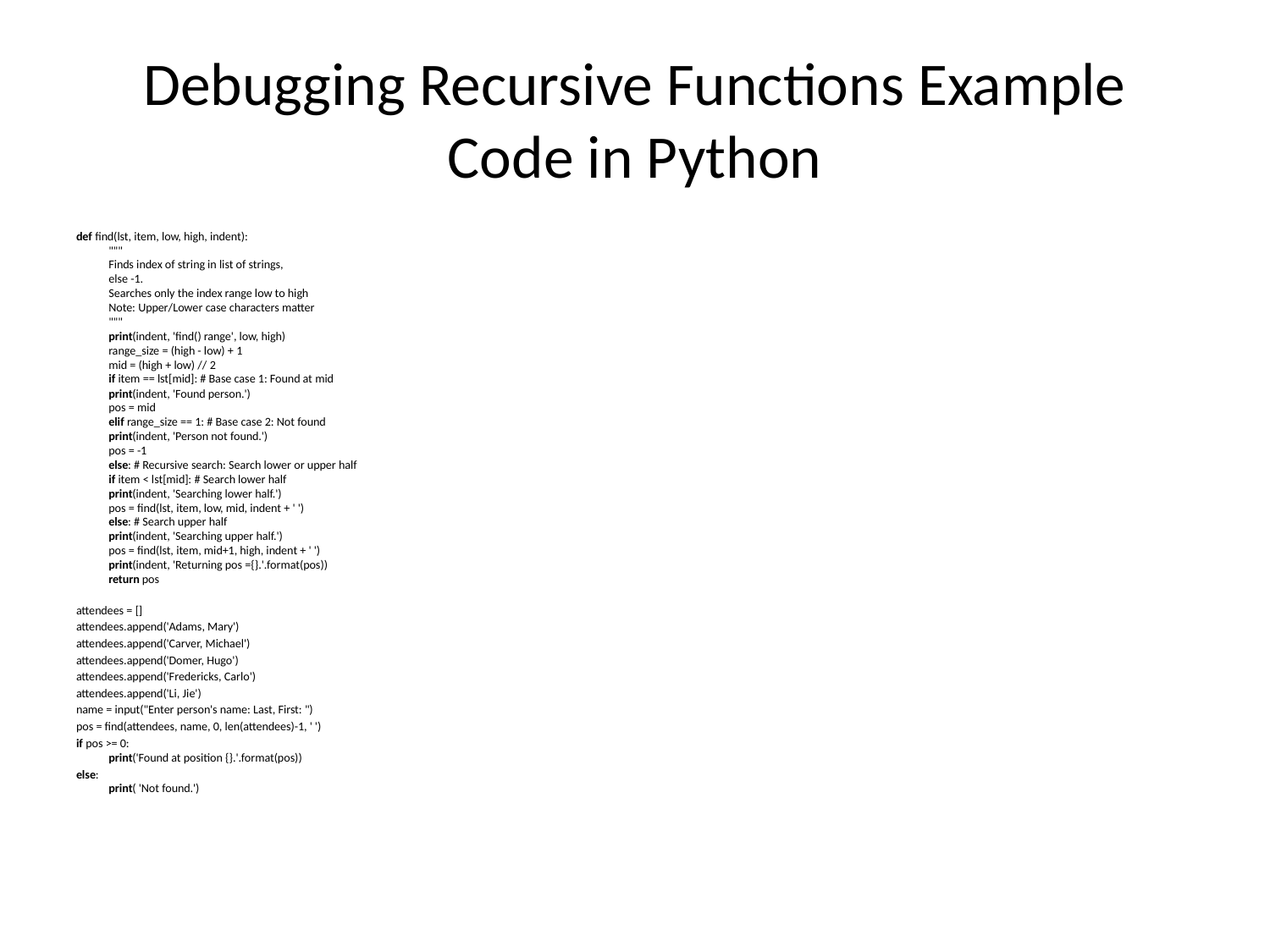

# Debugging Recursive Functions Example Code in Python
def find(lst, item, low, high, indent):
"""
Finds index of string in list of strings,
else -1.
Searches only the index range low to high
Note: Upper/Lower case characters matter
"""
print(indent, 'find() range', low, high)
range_size = (high - low) + 1
mid = (high + low) // 2
if item == lst[mid]: # Base case 1: Found at mid
	print(indent, 'Found person.')
	pos = mid
elif range_size == 1: # Base case 2: Not found
	print(indent, 'Person not found.')
	pos = -1
else: # Recursive search: Search lower or upper half
	if item < lst[mid]: # Search lower half
		print(indent, 'Searching lower half.')
		pos = find(lst, item, low, mid, indent + ' ')
	else: # Search upper half
		print(indent, 'Searching upper half.')
		pos = find(lst, item, mid+1, high, indent + ' ')
print(indent, 'Returning pos ={}.'.format(pos))
return pos
attendees = []
attendees.append('Adams, Mary')
attendees.append('Carver, Michael')
attendees.append('Domer, Hugo')
attendees.append('Fredericks, Carlo')
attendees.append('Li, Jie')
name = input("Enter person's name: Last, First: ")
pos = find(attendees, name, 0, len(attendees)-1, ' ')
if pos >= 0:
print('Found at position {}.'.format(pos))
else:
print( 'Not found.')